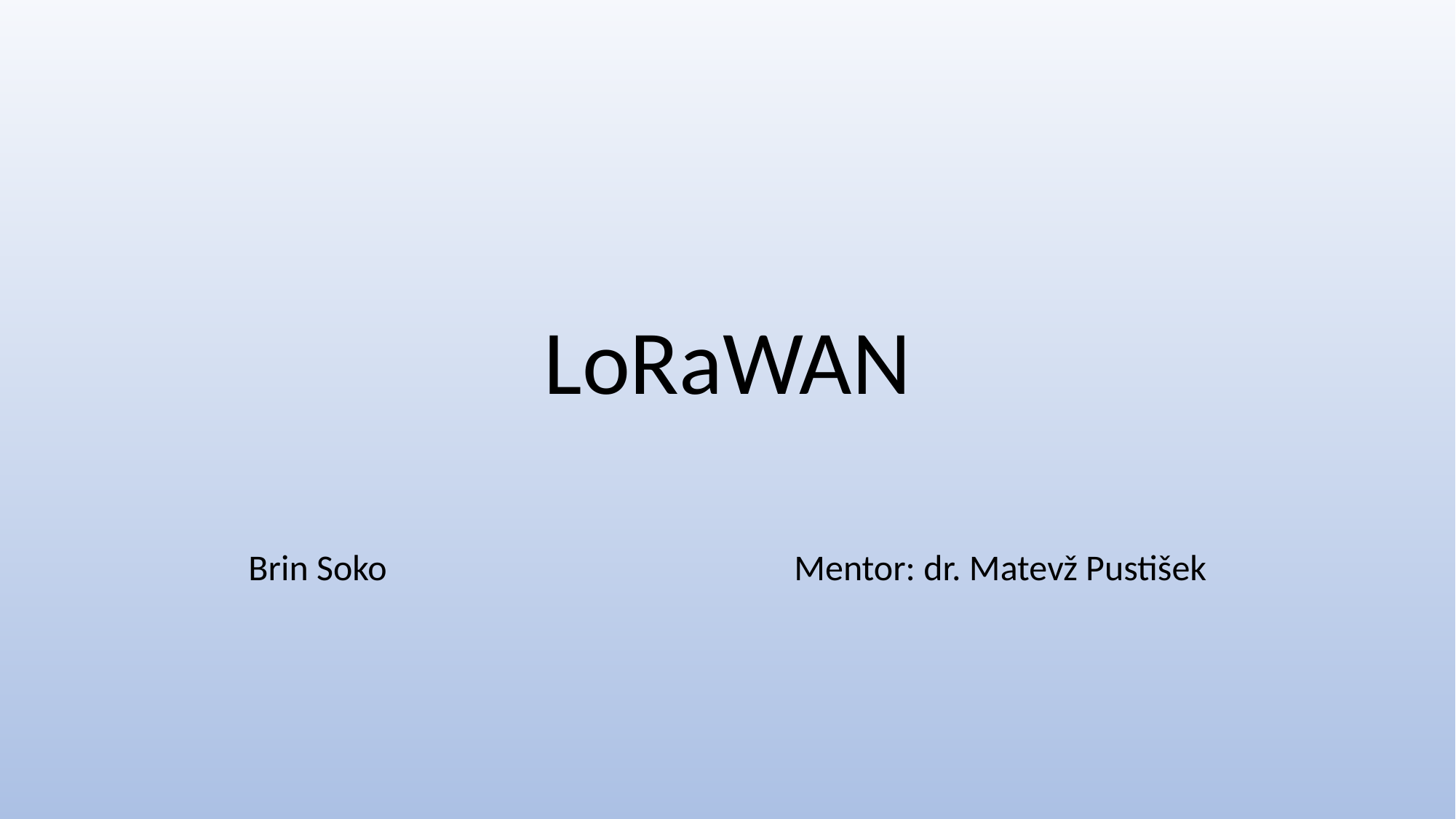

# LoRaWAN

Brin Soko				Mentor: dr. Matevž Pustišek